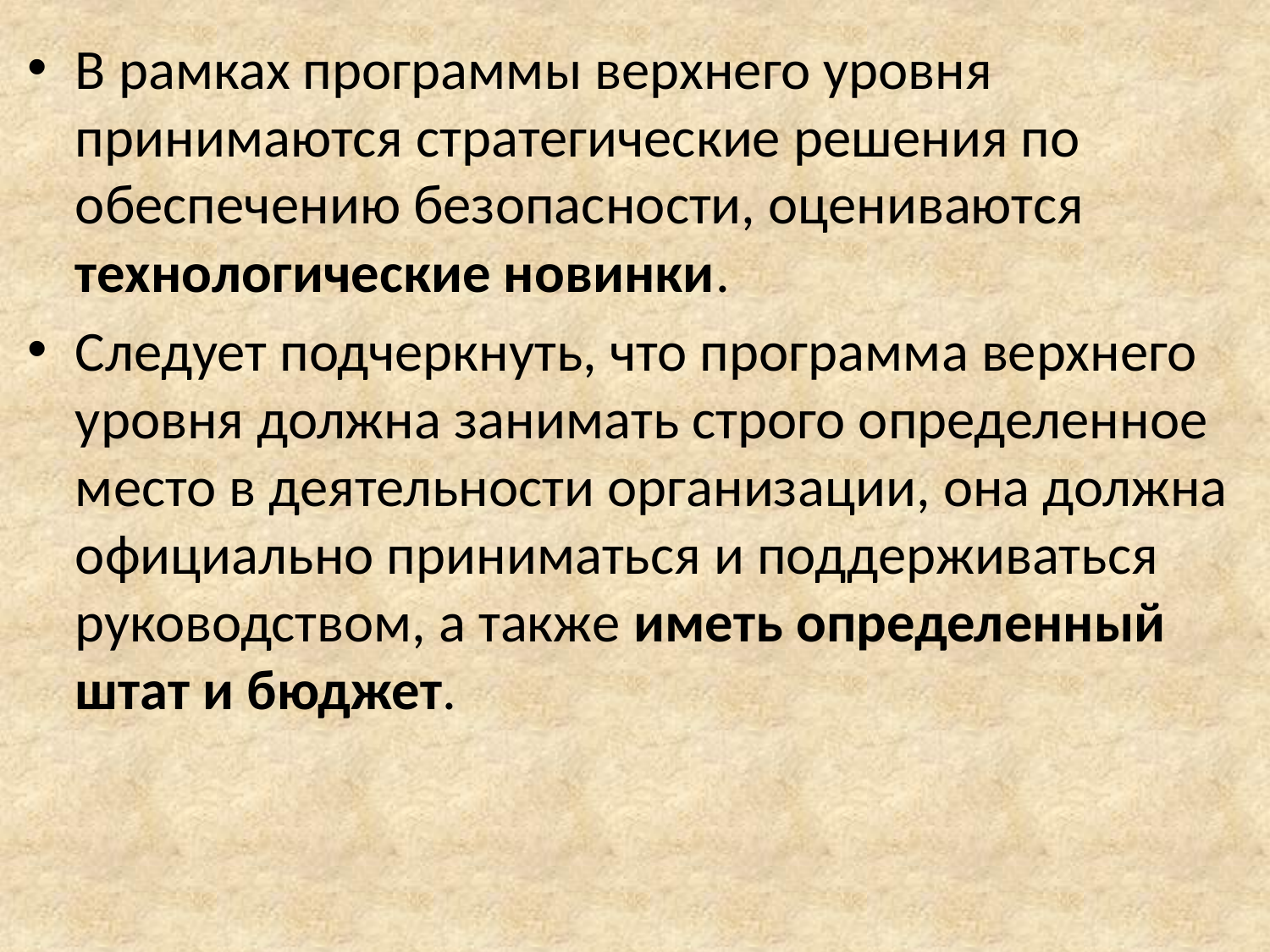

В рамках программы верхнего уровня принимаются стратегические решения по обеспечению безопасности, оцениваются технологические новинки.
Следует подчеркнуть, что программа верхнего уровня должна занимать строго определенное место в деятельности организации, она должна официально приниматься и поддерживаться руководством, а также иметь определенный штат и бюджет.